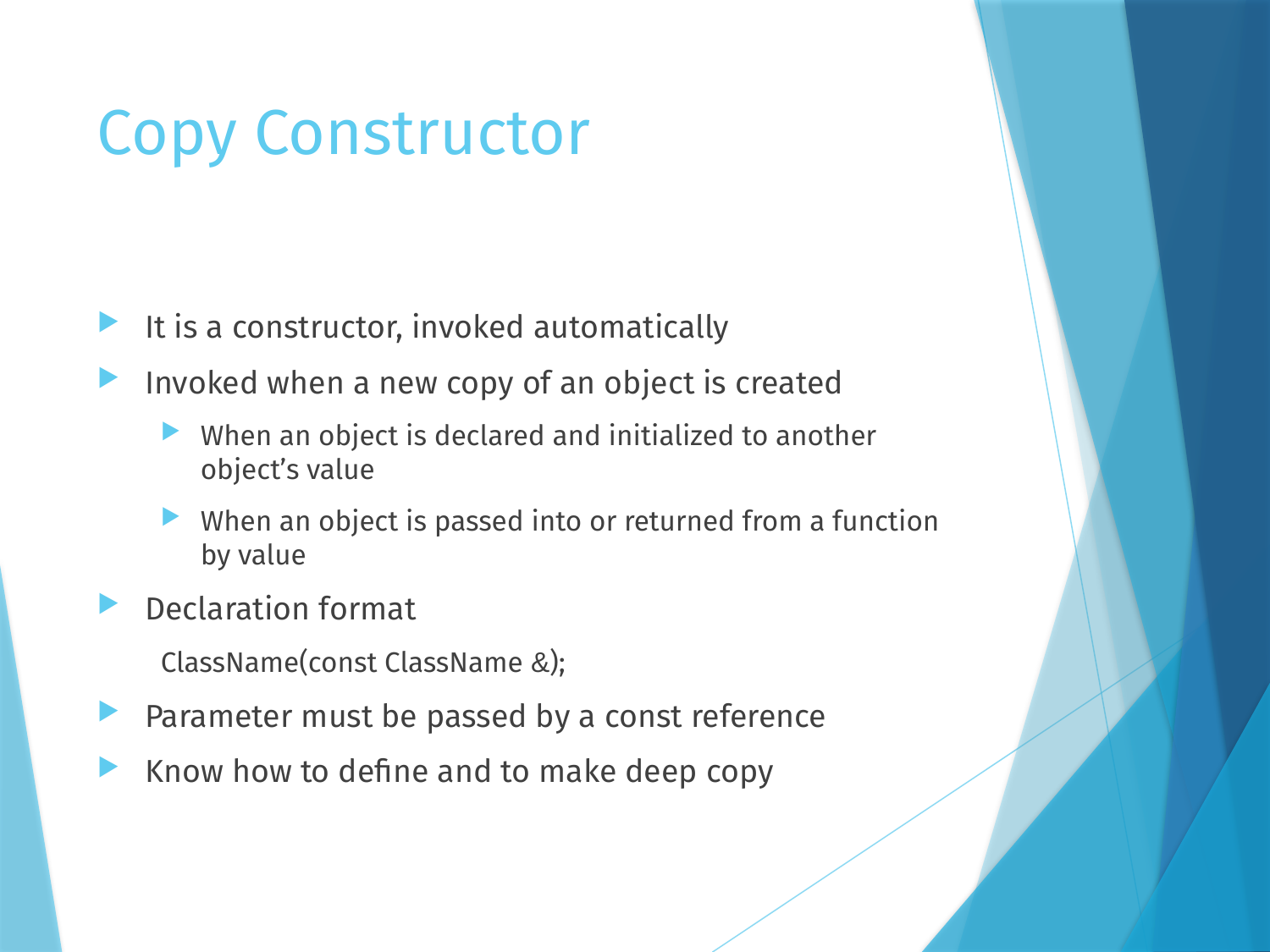

# Copy Constructor
It is a constructor, invoked automatically
Invoked when a new copy of an object is created
When an object is declared and initialized to another object’s value
When an object is passed into or returned from a function by value
Declaration format
ClassName(const ClassName &);
Parameter must be passed by a const reference
Know how to define and to make deep copy